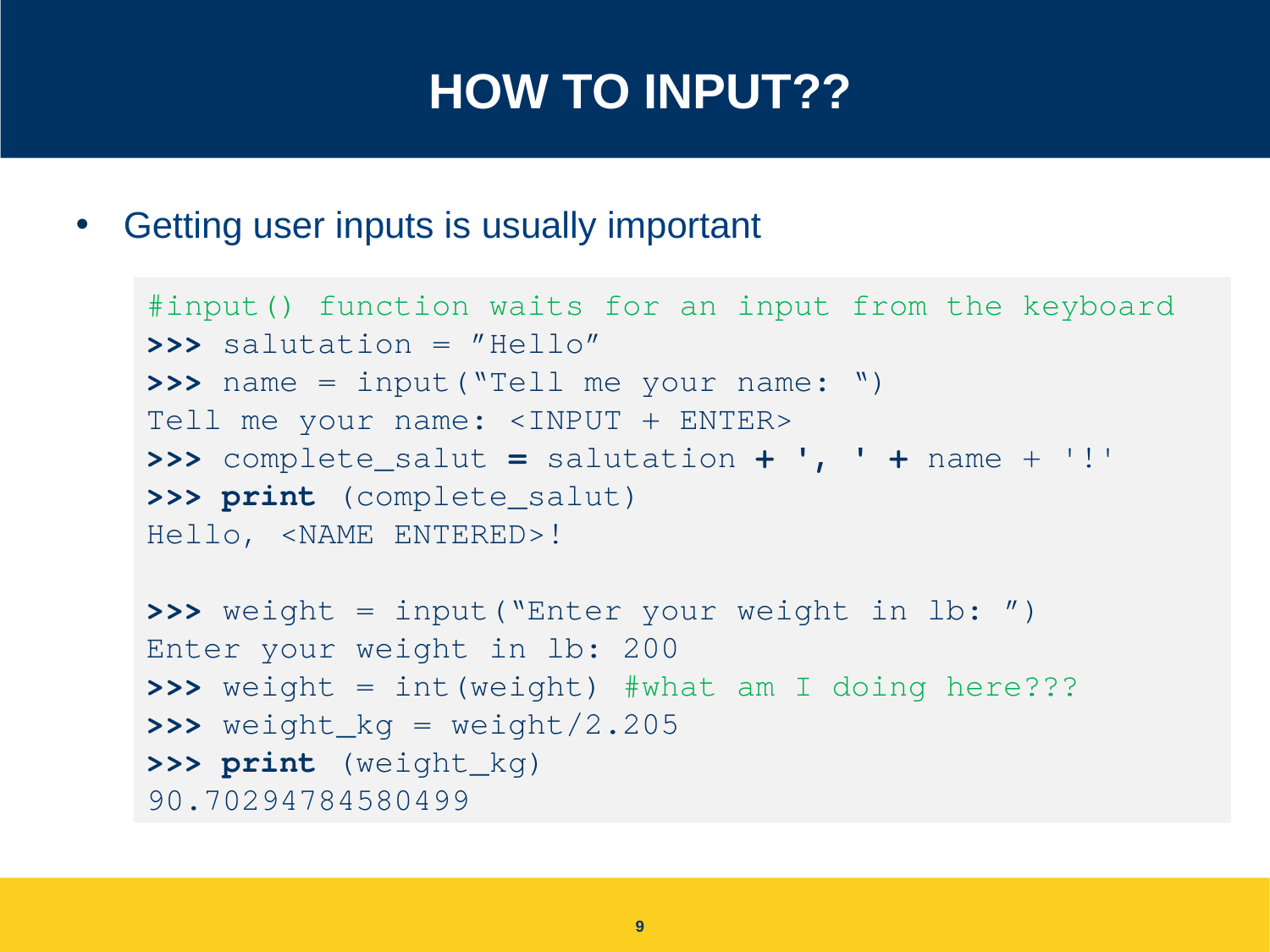

# How to Input??
Getting user inputs is usually important
#input() function waits for an input from the keyboard
>>> salutation = ”Hello”
>>> name = input(“Tell me your name: “)
Tell me your name: <INPUT + ENTER>
>>> complete_salut = salutation + ', ' + name + '!'
>>> print (complete_salut)
Hello, <NAME ENTERED>!

>>> weight = input(“Enter your weight in lb: ”)
Enter your weight in lb: 200
>>> weight = int(weight) #what am I doing here???
>>> weight_kg = weight/2.205
>>> print (weight_kg)
90.70294784580499
9